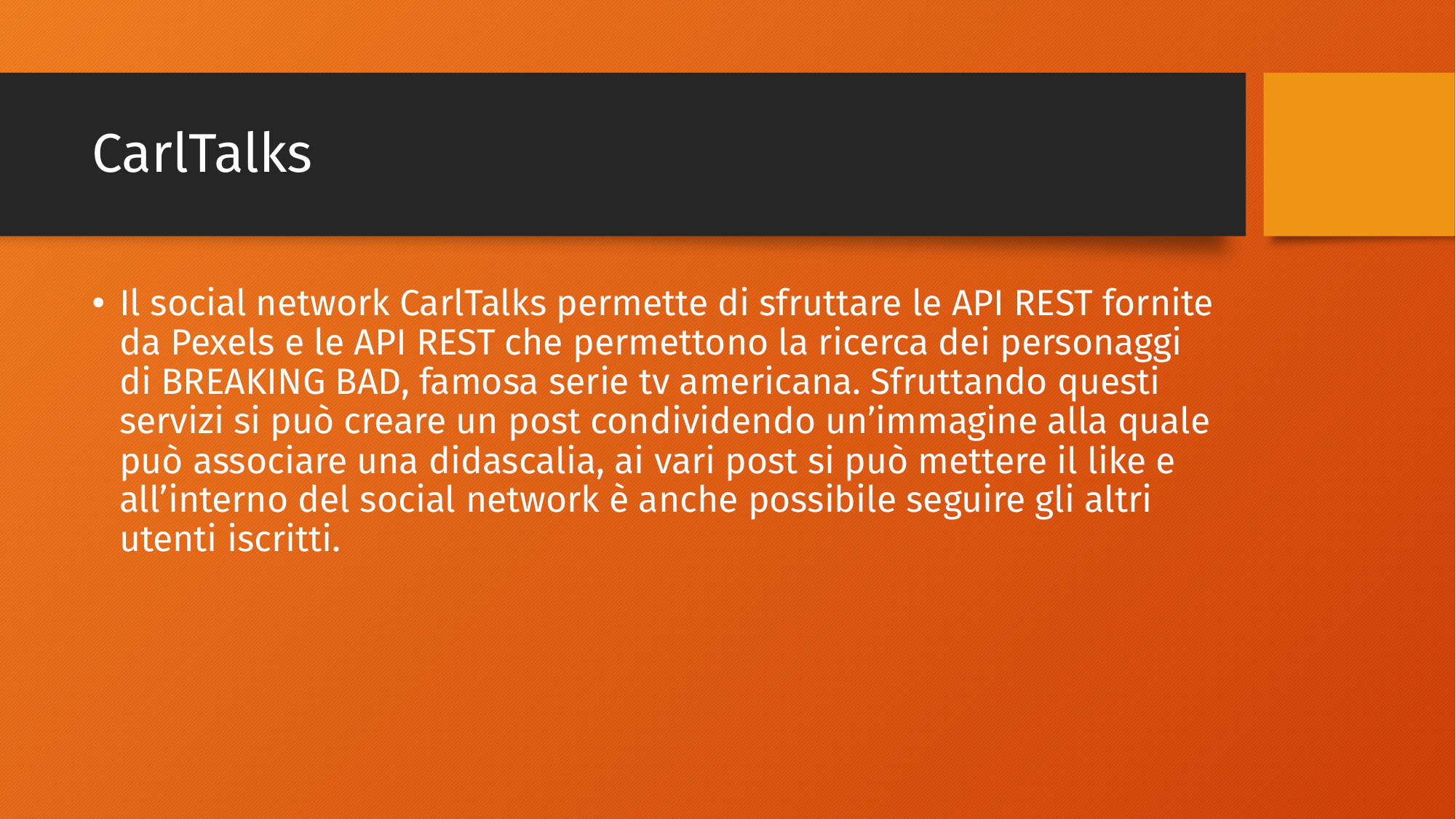

# CarlTalks
Il social network CarlTalks permette di sfruttare le API REST fornite da Pexels e le API REST che permettono la ricerca dei personaggi di BREAKING BAD, famosa serie tv americana. Sfruttando questi servizi si può creare un post condividendo un’immagine alla quale può associare una didascalia, ai vari post si può mettere il like e all’interno del social network è anche possibile seguire gli altri utenti iscritti.